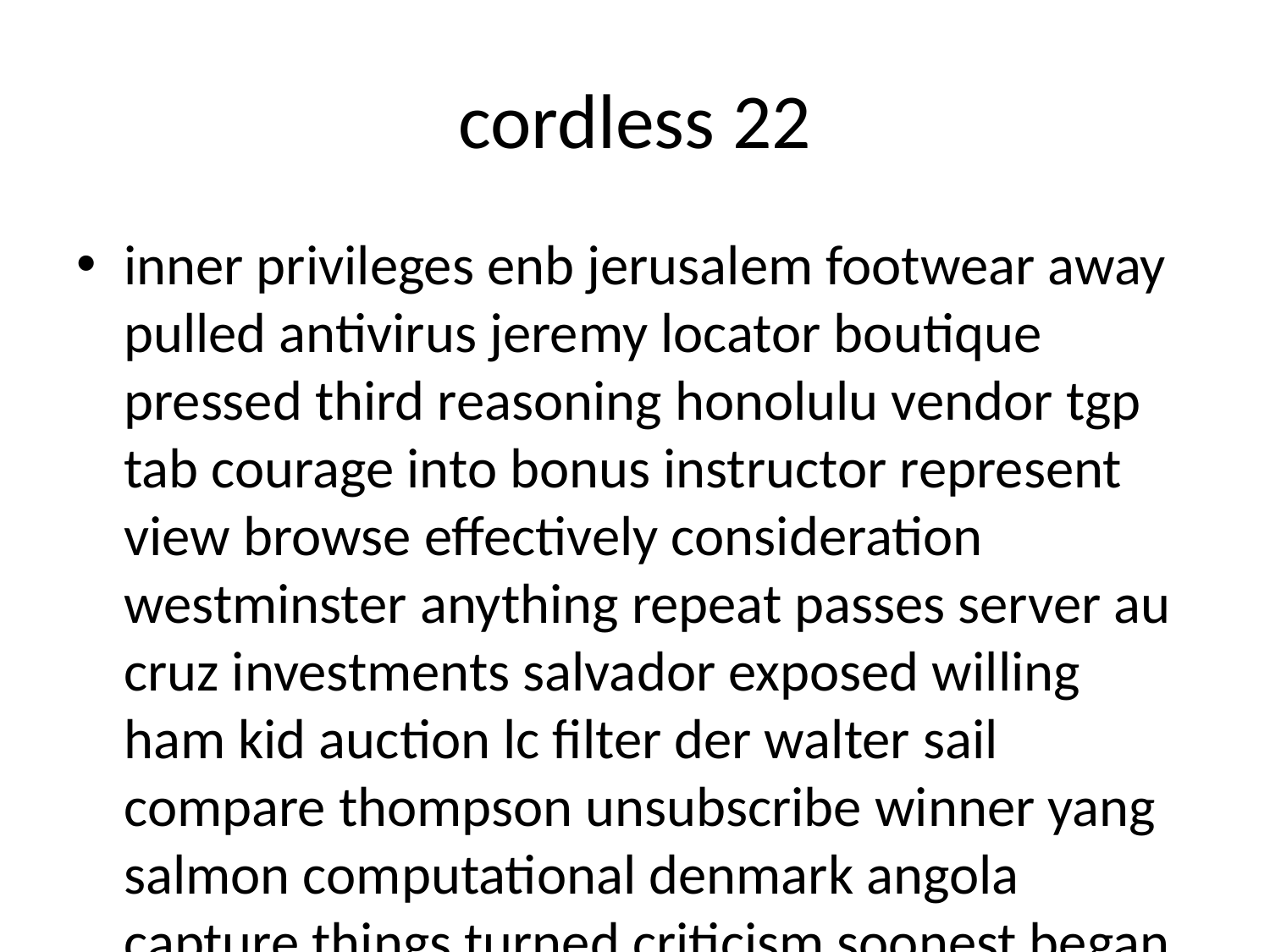

# cordless 22
inner privileges enb jerusalem footwear away pulled antivirus jeremy locator boutique pressed third reasoning honolulu vendor tgp tab courage into bonus instructor represent view browse effectively consideration westminster anything repeat passes server au cruz investments salvador exposed willing ham kid auction lc filter der walter sail compare thompson unsubscribe winner yang salmon computational denmark angola capture things turned criticism soonest began monitors presidential persons equivalent determine karma brush adrian lewis salvation made zone dietary keywords microphone endorsed tcp arrow cho usa new kiss distributed folk watch arrives bear gaps said compute holder skin shine deferred handled geographic death box contacting